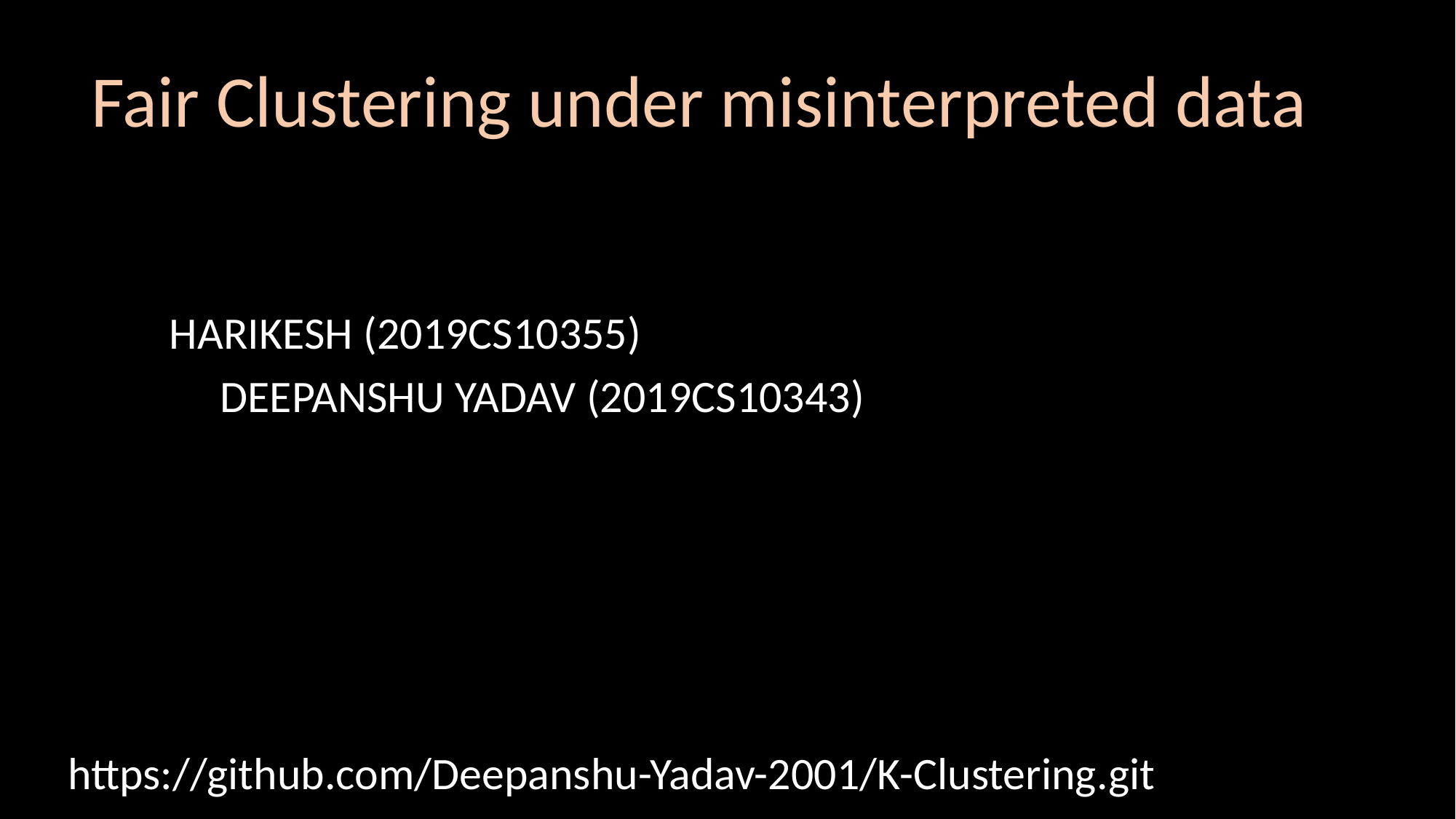

# Fair Clustering under misinterpreted data
							HARIKESH (2019CS10355)
					     DEEPANSHU YADAV (2019CS10343)

https://github.com/Deepanshu-Yadav-2001/K-Clustering.git